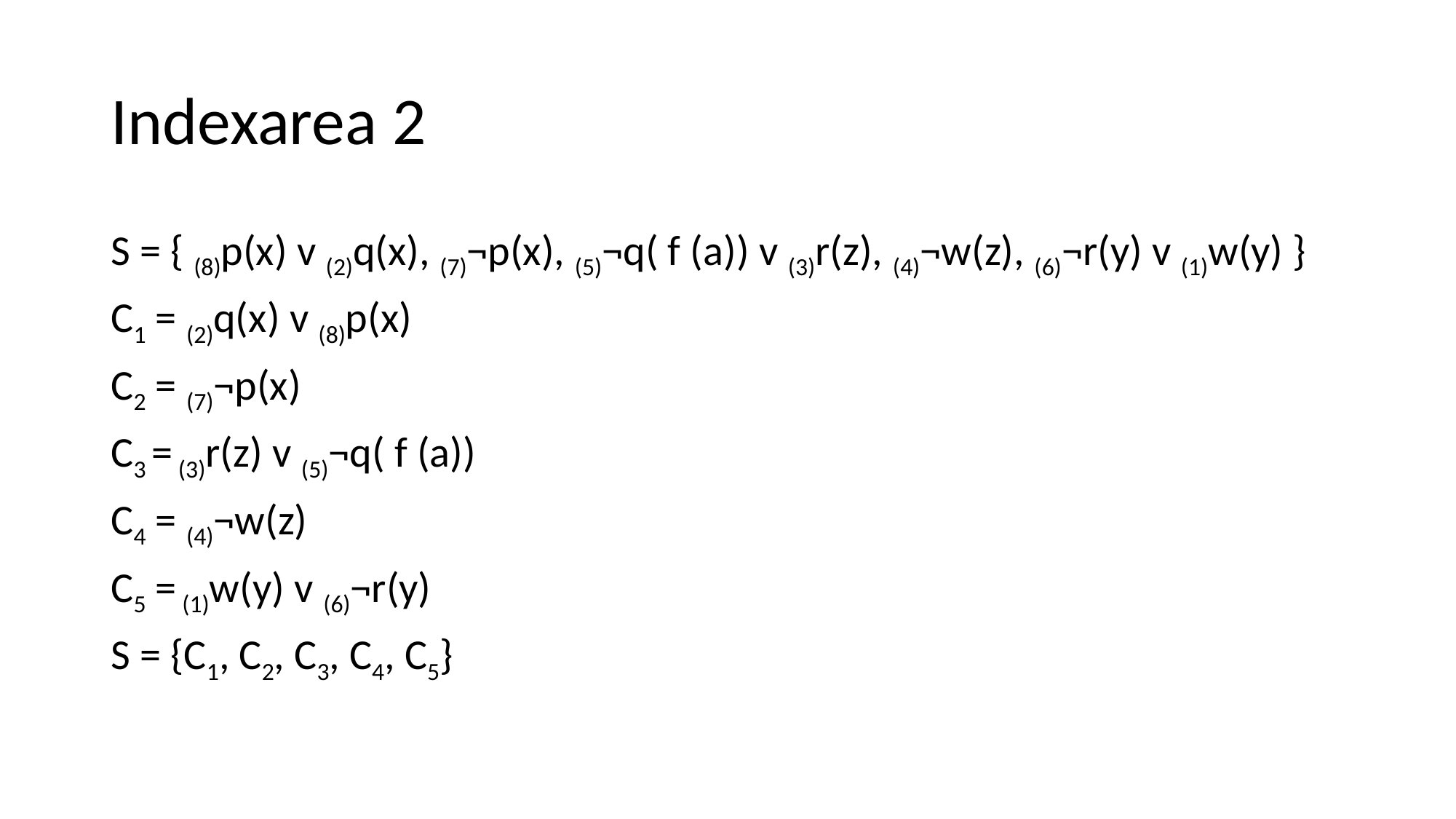

# Indexarea 2
S = { (8)p(x) v (2)q(x), (7)¬p(x), (5)¬q( f (a)) v (3)r(z), (4)¬w(z), (6)¬r(y) v (1)w(y) }
C1 = (2)q(x) v (8)p(x)
C2 = (7)¬p(x)
C3 = (3)r(z) v (5)¬q( f (a))
C4 = (4)¬w(z)
C5 = (1)w(y) v (6)¬r(y)
S = {C1, C2, C3, C4, C5}